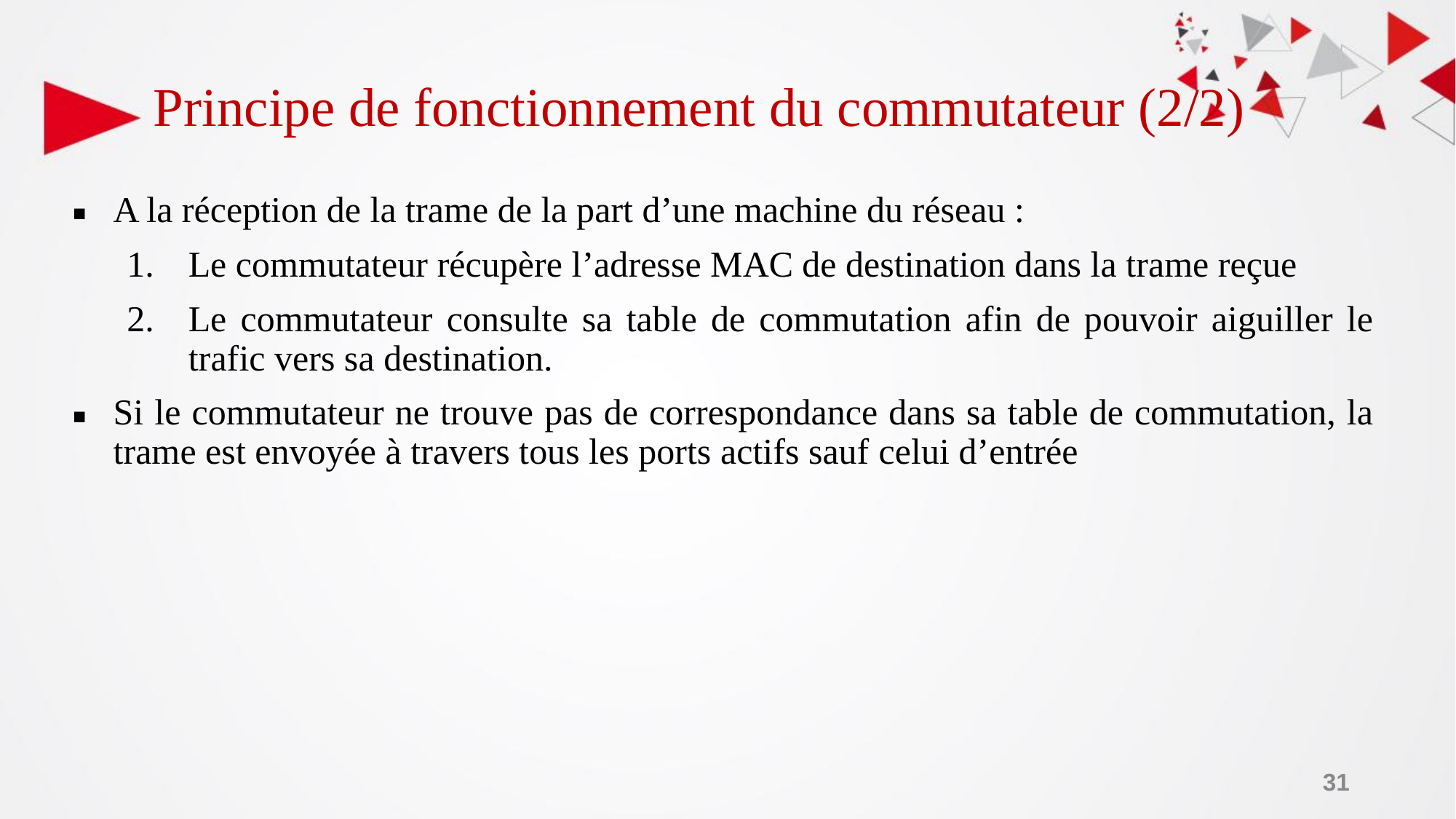

# Principe de fonctionnement du commutateur (2/2)
A la réception de la trame de la part d’une machine du réseau :
Le commutateur récupère l’adresse MAC de destination dans la trame reçue
Le commutateur consulte sa table de commutation afin de pouvoir aiguiller le trafic vers sa destination.
Si le commutateur ne trouve pas de correspondance dans sa table de commutation, la trame est envoyée à travers tous les ports actifs sauf celui d’entrée
31